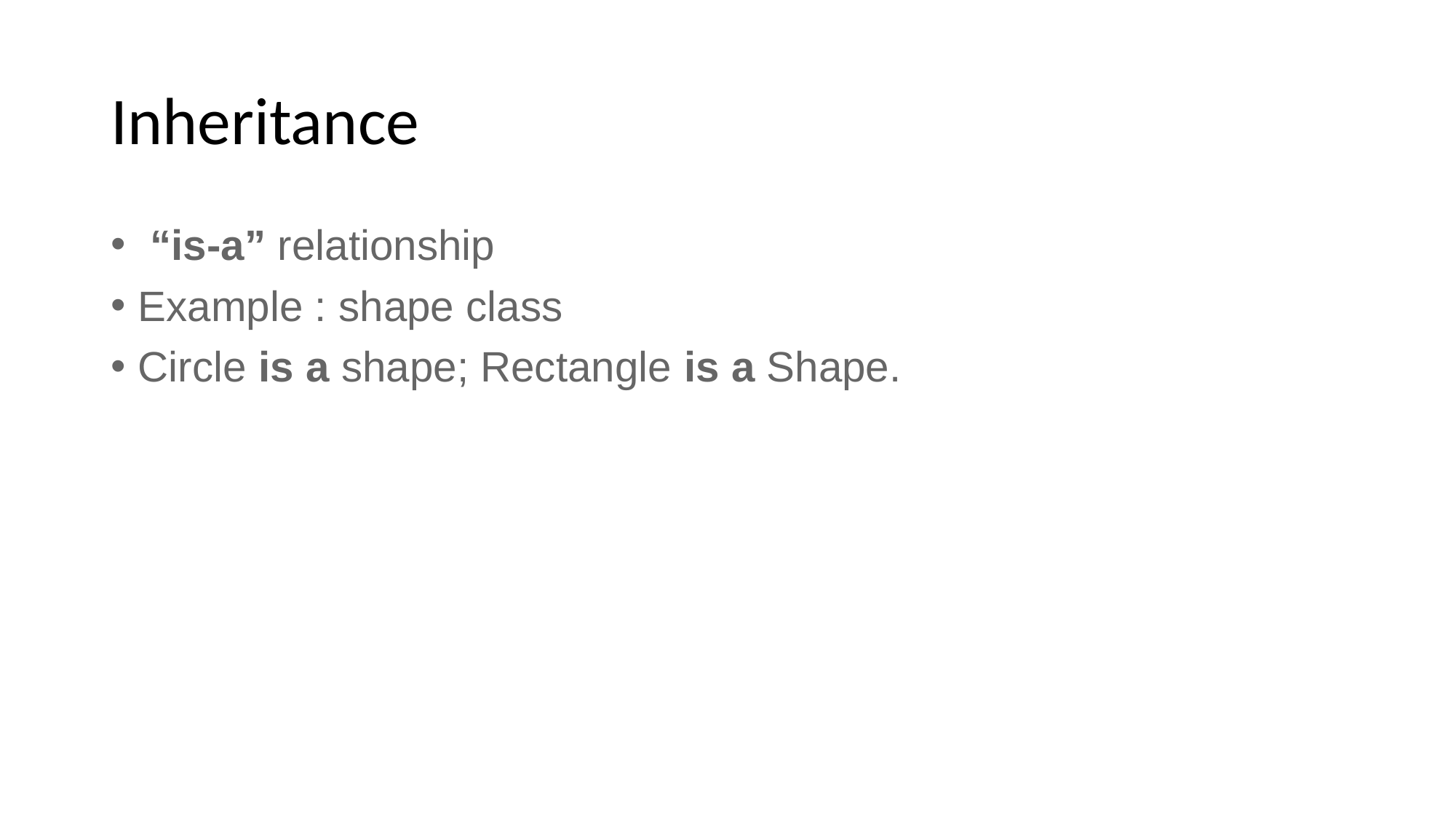

# Inheritance
 “is-a” relationship
Example : shape class
Circle is a shape; Rectangle is a Shape.